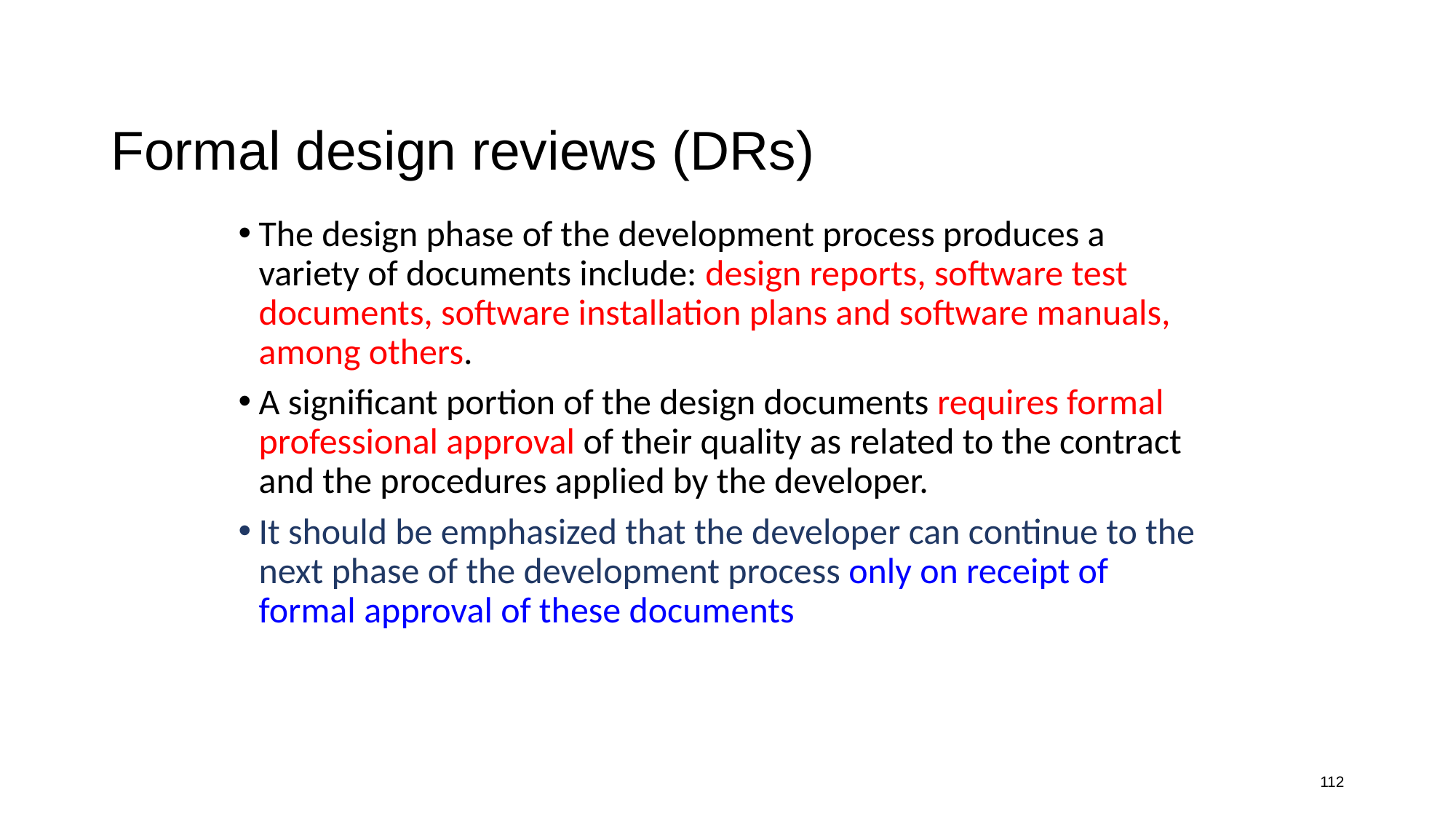

# Formal design reviews (DRs)
The design phase of the development process produces a variety of documents include: design reports, software test documents, software installation plans and software manuals, among others.
A significant portion of the design documents requires formal professional approval of their quality as related to the contract and the procedures applied by the developer.
It should be emphasized that the developer can continue to the next phase of the development process only on receipt of formal approval of these documents
112